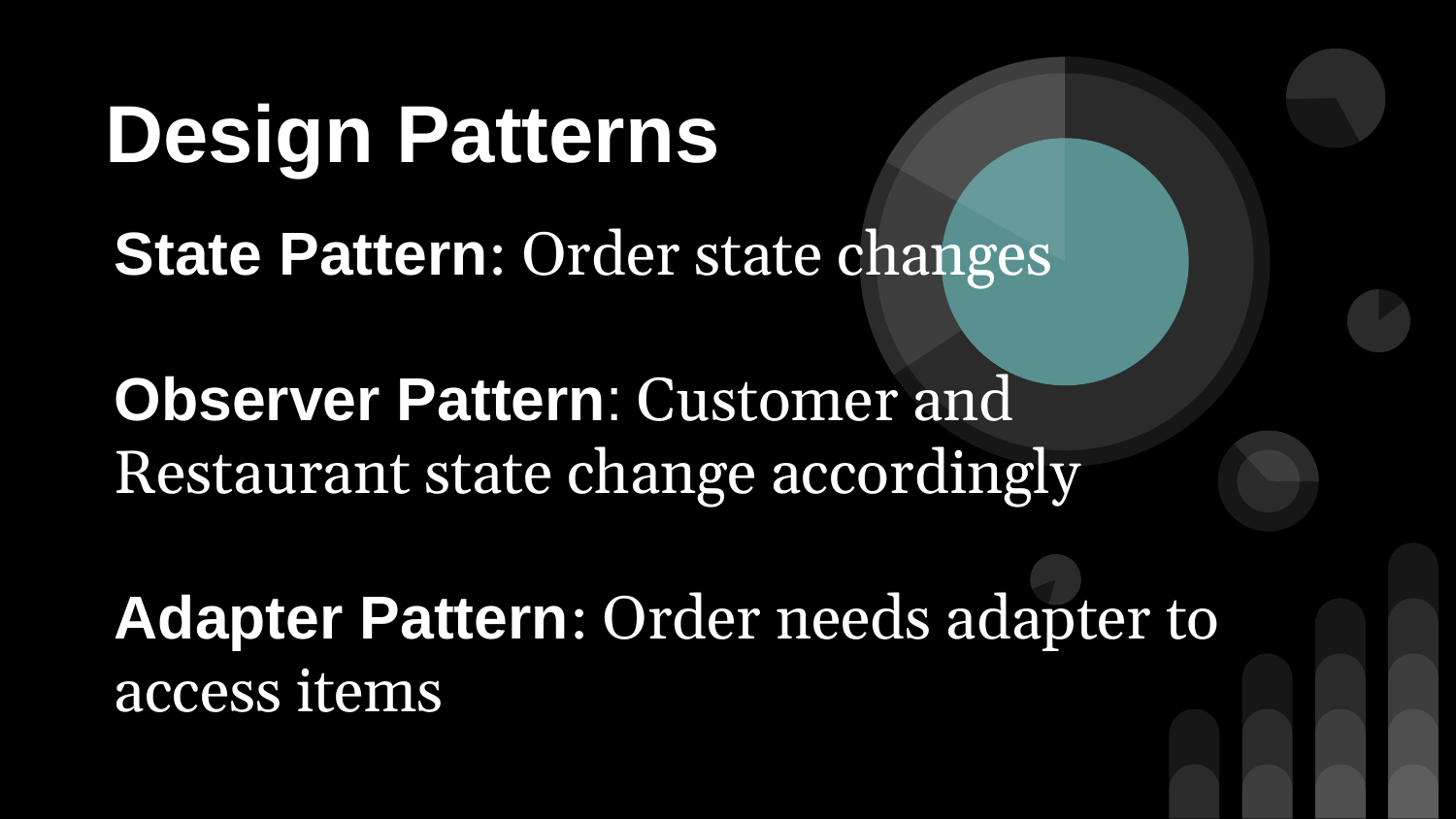

# Design Patterns
State Pattern: Order state changes

Observer Pattern: Customer and Restaurant state change accordingly

Adapter Pattern: Order needs adapter to access items